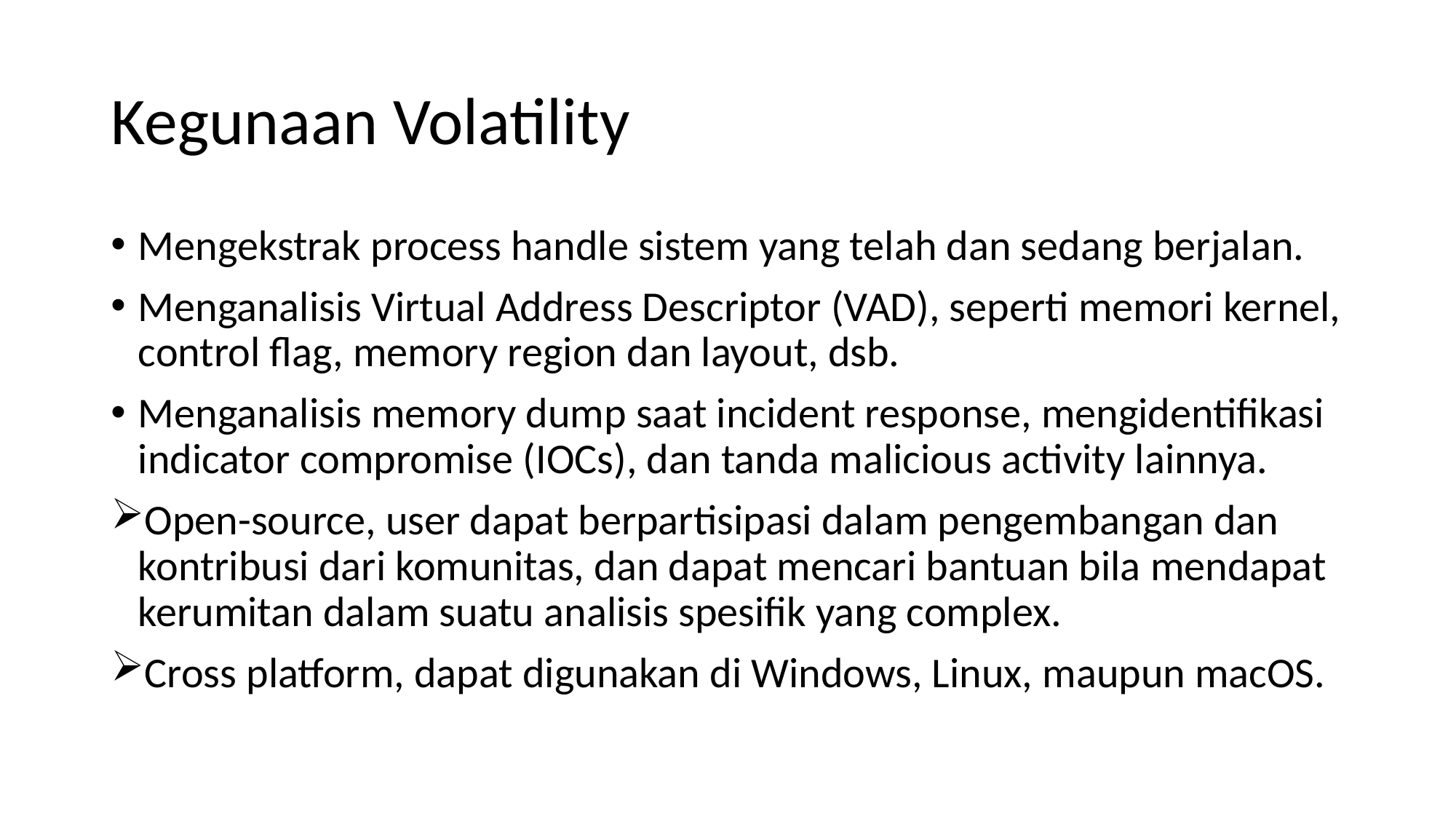

# Kegunaan Volatility
Mengekstrak process handle sistem yang telah dan sedang berjalan.
Menganalisis Virtual Address Descriptor (VAD), seperti memori kernel, control flag, memory region dan layout, dsb.
Menganalisis memory dump saat incident response, mengidentifikasi indicator compromise (IOCs), dan tanda malicious activity lainnya.
Open-source, user dapat berpartisipasi dalam pengembangan dan kontribusi dari komunitas, dan dapat mencari bantuan bila mendapat kerumitan dalam suatu analisis spesifik yang complex.
Cross platform, dapat digunakan di Windows, Linux, maupun macOS.